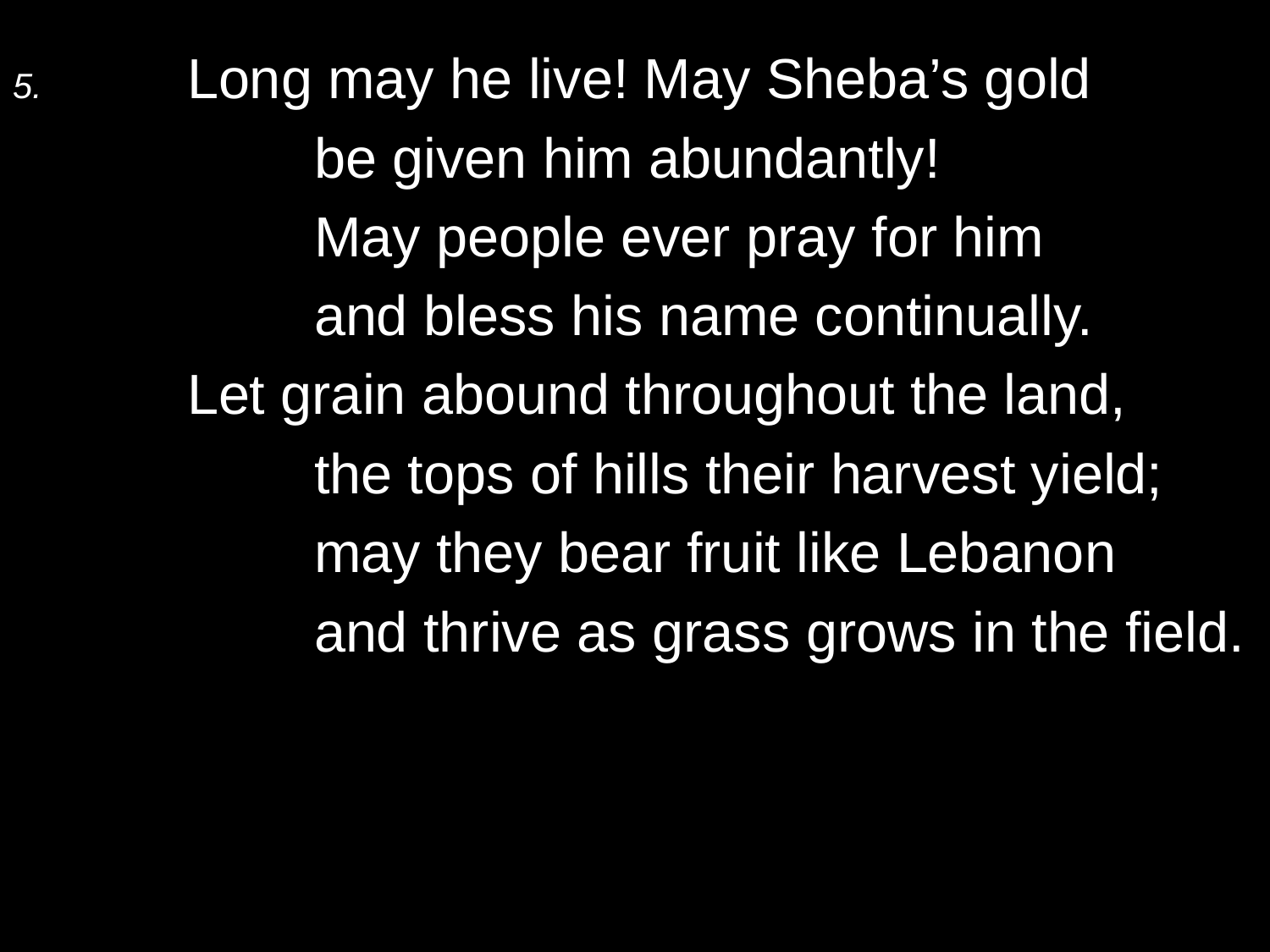

5.	Long may he live! May Sheba’s gold
		be given him abundantly!
		May people ever pray for him
		and bless his name continually.
	Let grain abound throughout the land,
		the tops of hills their harvest yield;
		may they bear fruit like Lebanon
		and thrive as grass grows in the field.